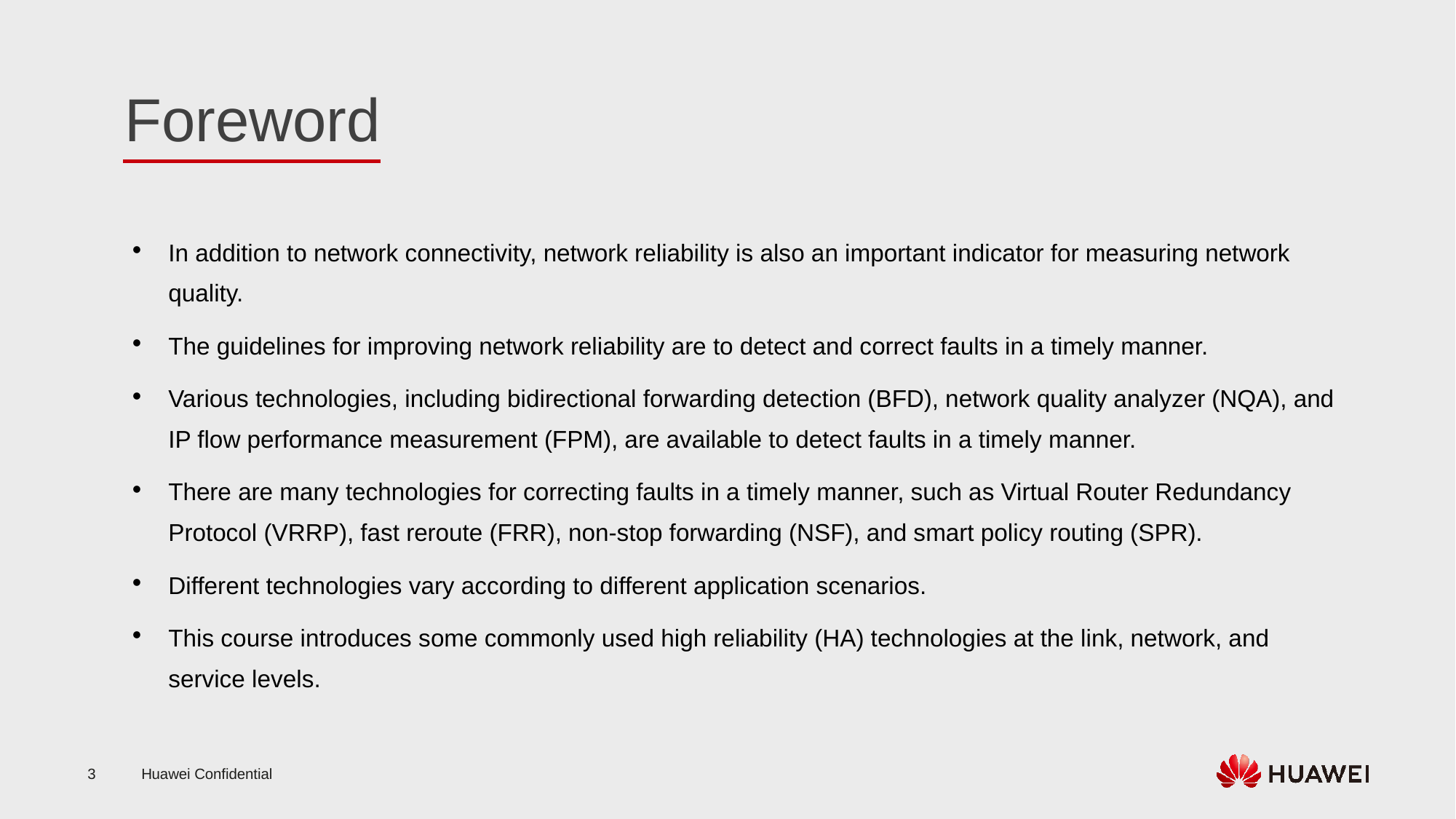

In addition to network connectivity, network reliability is also an important indicator for measuring network quality.
The guidelines for improving network reliability are to detect and correct faults in a timely manner.
Various technologies, including bidirectional forwarding detection (BFD), network quality analyzer (NQA), and IP flow performance measurement (FPM), are available to detect faults in a timely manner.
There are many technologies for correcting faults in a timely manner, such as Virtual Router Redundancy Protocol (VRRP), fast reroute (FRR), non-stop forwarding (NSF), and smart policy routing (SPR).
Different technologies vary according to different application scenarios.
This course introduces some commonly used high reliability (HA) technologies at the link, network, and service levels.